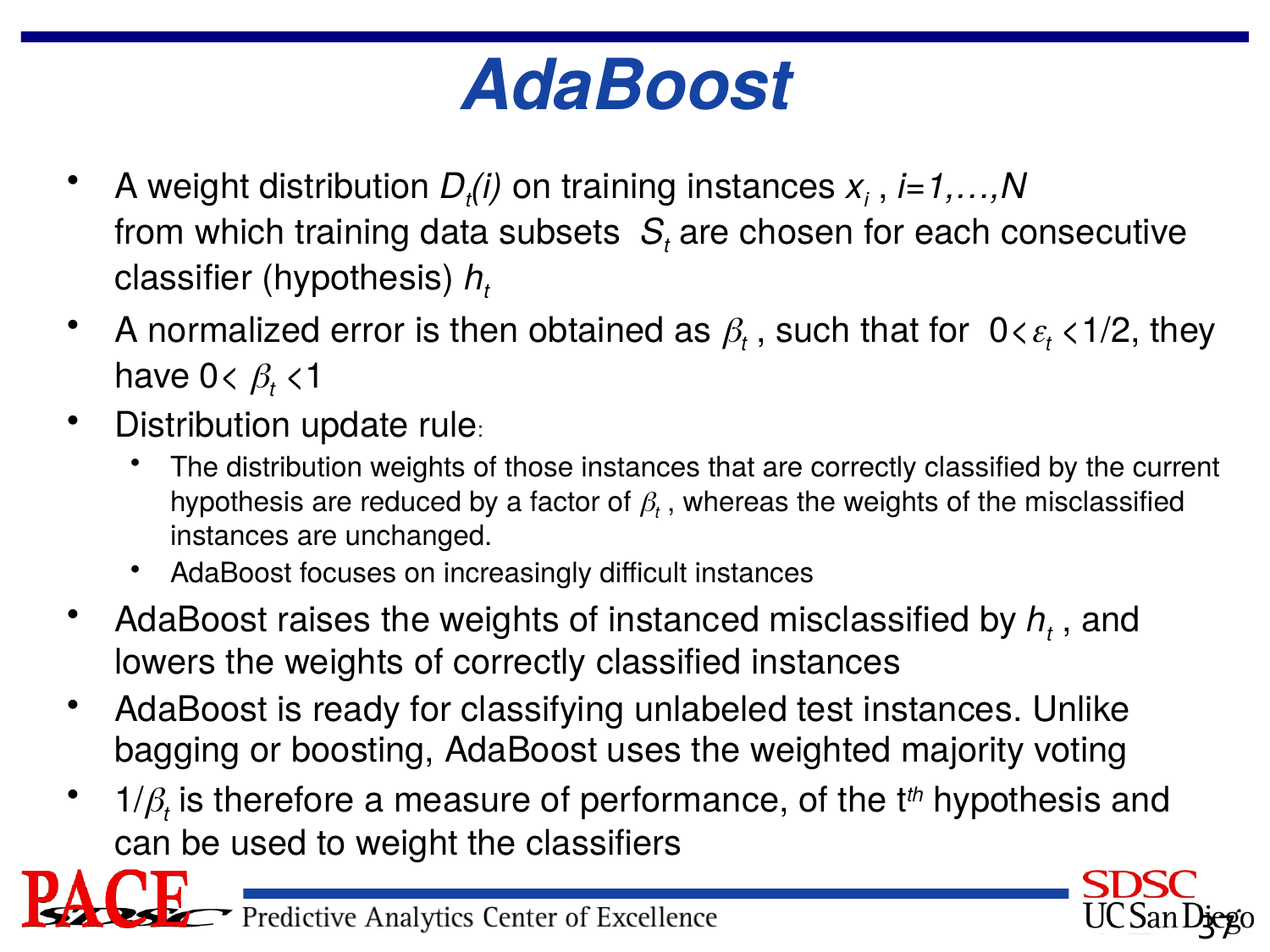

# AdaBoost
A weight distribution Dt(i) on training instances xi , i=1,…,N                 from which training data subsets  St are chosen for each consecutive classifier (hypothesis) ht
A normalized error is then obtained as βt , such that for  0<εt <1/2, they have 0< βt <1
Distribution update rule:
The distribution weights of those instances that are correctly classified by the current hypothesis are reduced by a factor of βt , whereas the weights of the misclassified instances are unchanged.
AdaBoost focuses on increasingly difficult instances
AdaBoost raises the weights of instanced misclassified by ht , and lowers the weights of correctly classified instances
AdaBoost is ready for classifying unlabeled test instances. Unlike bagging or boosting, AdaBoost uses the weighted majority voting
1/βt is therefore a measure of performance, of the tth hypothesis and can be used to weight the classifiers
37